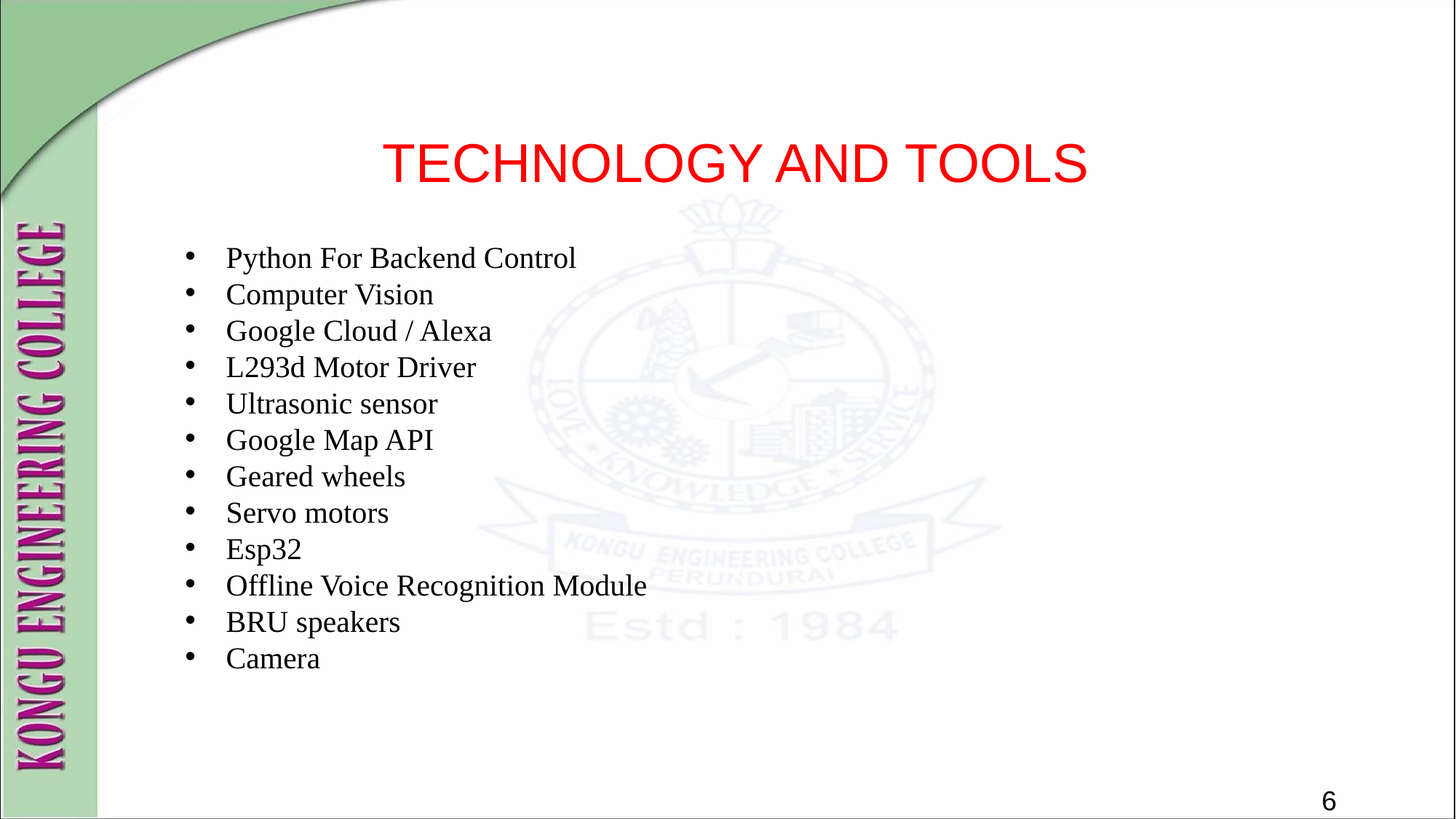

# TECHNOLOGY AND TOOLS
Python For Backend Control
Computer Vision
Google Cloud / Alexa
L293d Motor Driver
Ultrasonic sensor
Google Map API
Geared wheels
Servo motors
Esp32
Offline Voice Recognition Module
BRU speakers
Camera
6